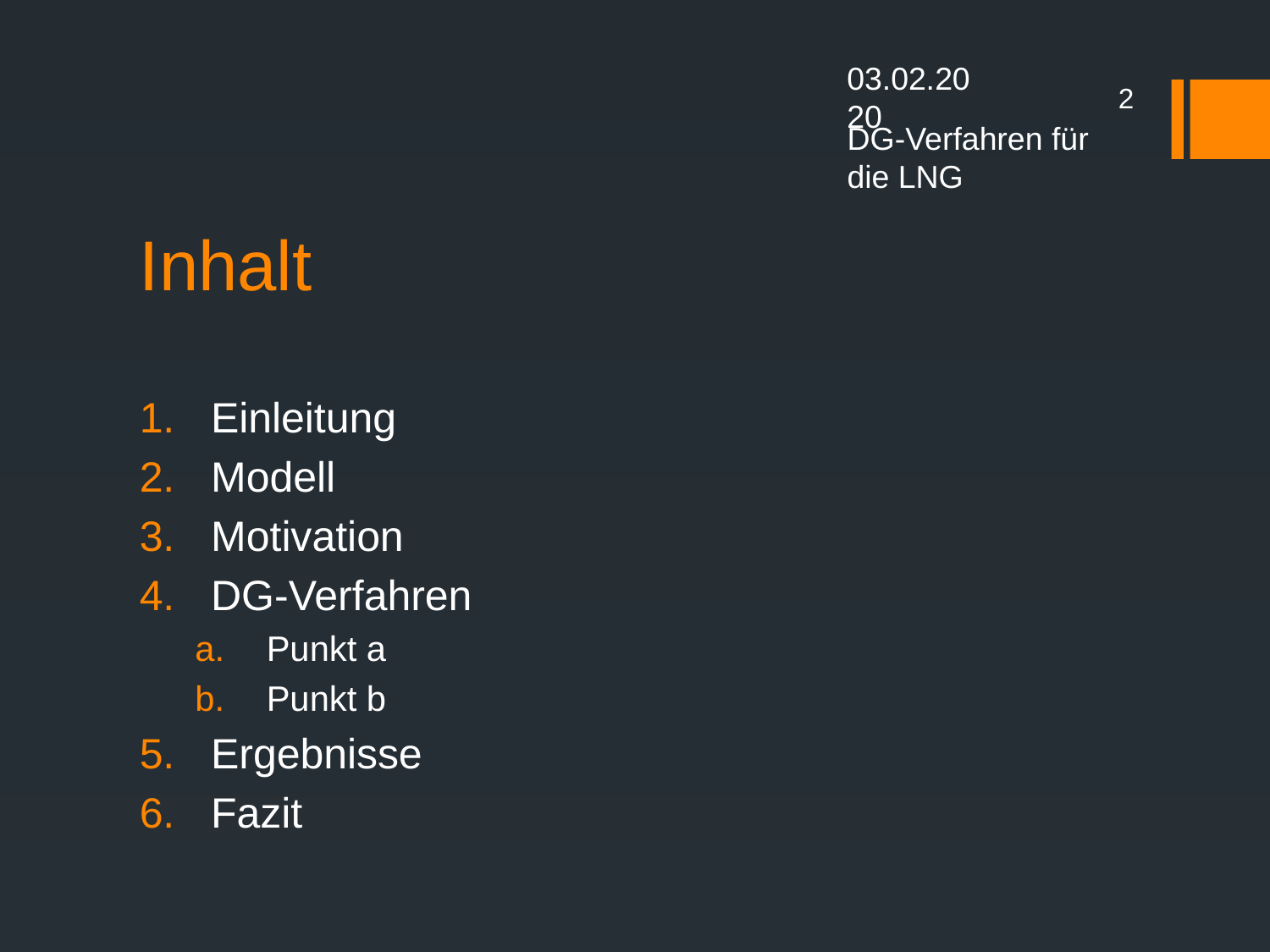

03.02.2020
2
DG-Verfahren für die LNG
Inhalt
Einleitung
Modell
Motivation
DG-Verfahren
Punkt a
Punkt b
Ergebnisse
Fazit